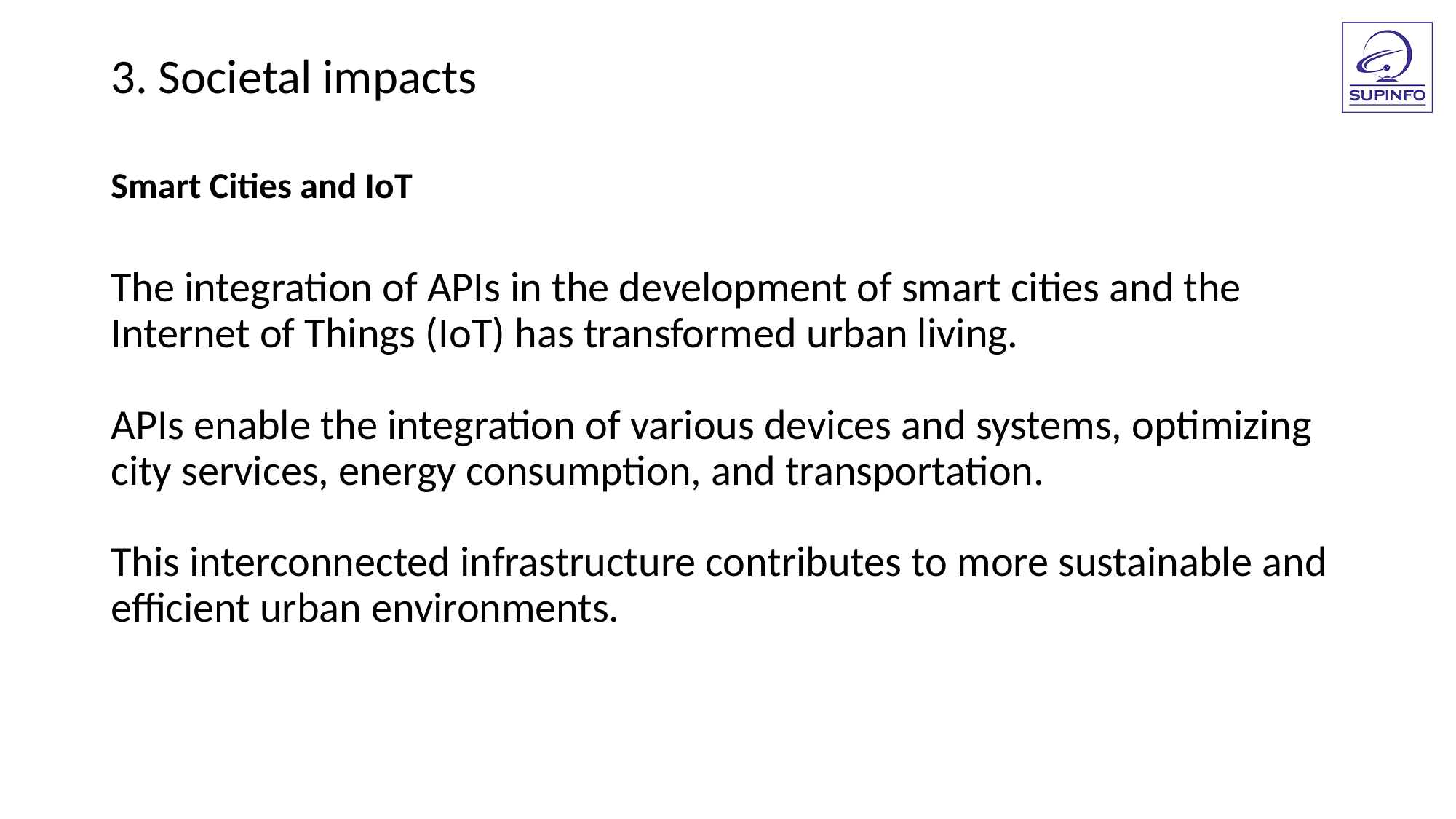

3. Societal impacts
Smart Cities and IoT
The integration of APIs in the development of smart cities and the Internet of Things (IoT) has transformed urban living.

APIs enable the integration of various devices and systems, optimizing city services, energy consumption, and transportation.

This interconnected infrastructure contributes to more sustainable and efficient urban environments.